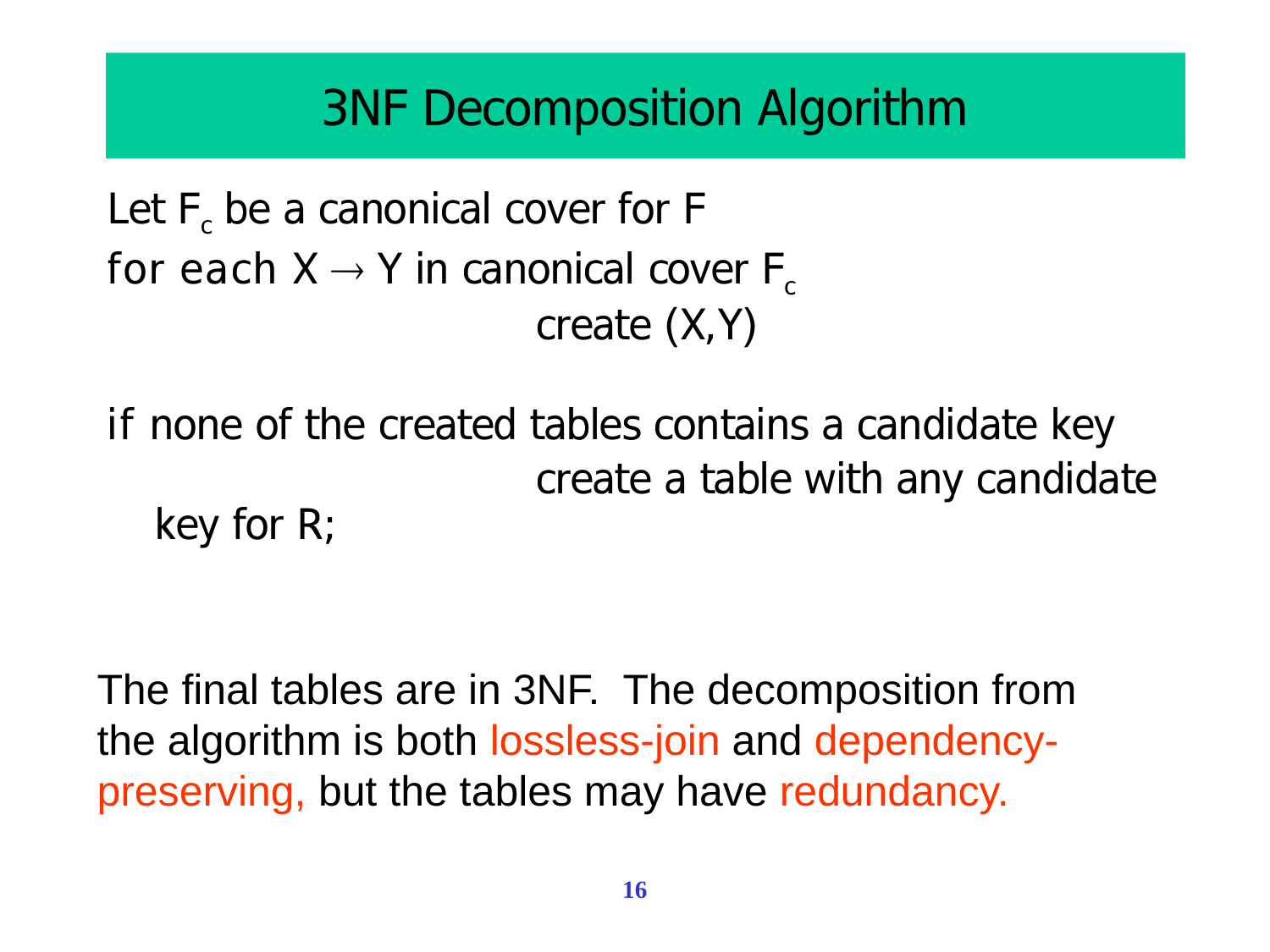

# 3NF Decomposition Algorithm
Let Fc be a canonical cover for F
for each X → Y in canonical cover Fc
				create (X,Y)
if none of the created tables contains a candidate key
				create a table with any candidate key for R;
The final tables are in 3NF.  The decomposition from the algorithm is both lossless-join and dependency-preserving, but the tables may have redundancy.
16